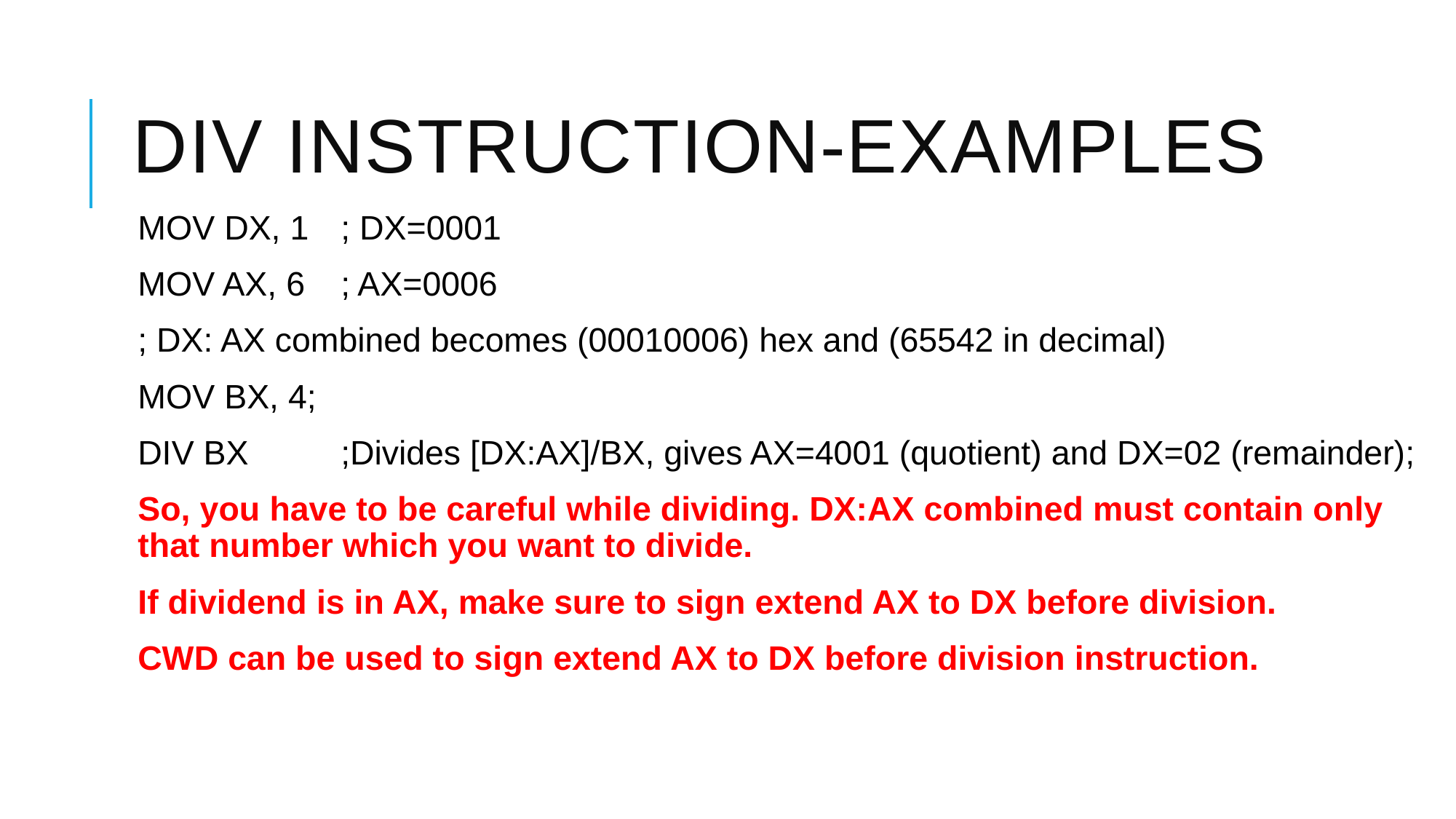

# Div instruction-examples
MOV DX, 1	; DX=0001
MOV AX, 6	; AX=0006
; DX: AX combined becomes (00010006) hex and (65542 in decimal)
MOV BX, 4;
DIV BX	;Divides [DX:AX]/BX, gives AX=4001 (quotient) and DX=02 (remainder);
So, you have to be careful while dividing. DX:AX combined must contain only that number which you want to divide.
If dividend is in AX, make sure to sign extend AX to DX before division.
CWD can be used to sign extend AX to DX before division instruction.